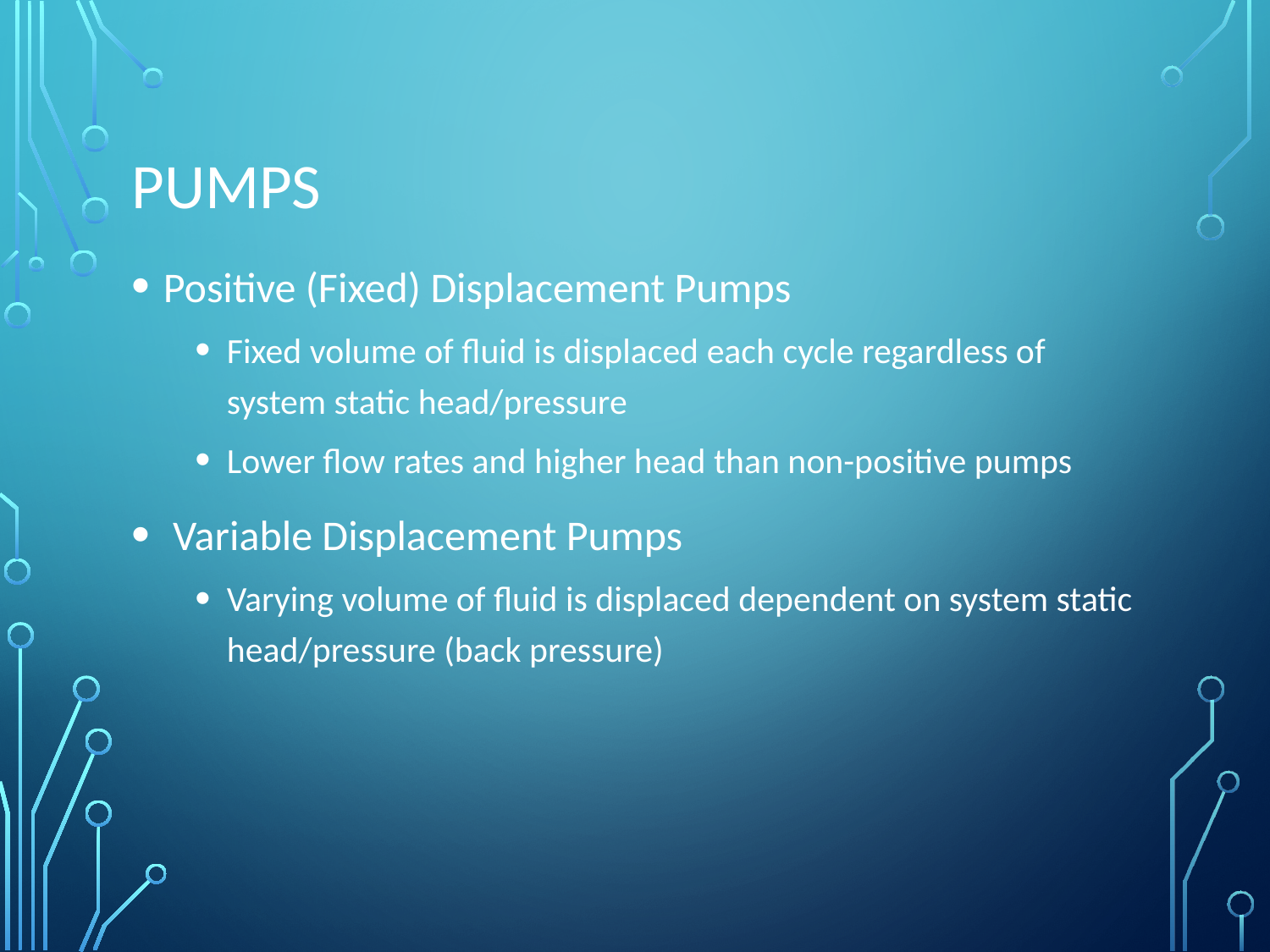

# Pumps
Positive (Fixed) Displacement Pumps
Fixed volume of fluid is displaced each cycle regardless of system static head/pressure
Lower flow rates and higher head than non-positive pumps
 Variable Displacement Pumps
Varying volume of fluid is displaced dependent on system static head/pressure (back pressure)